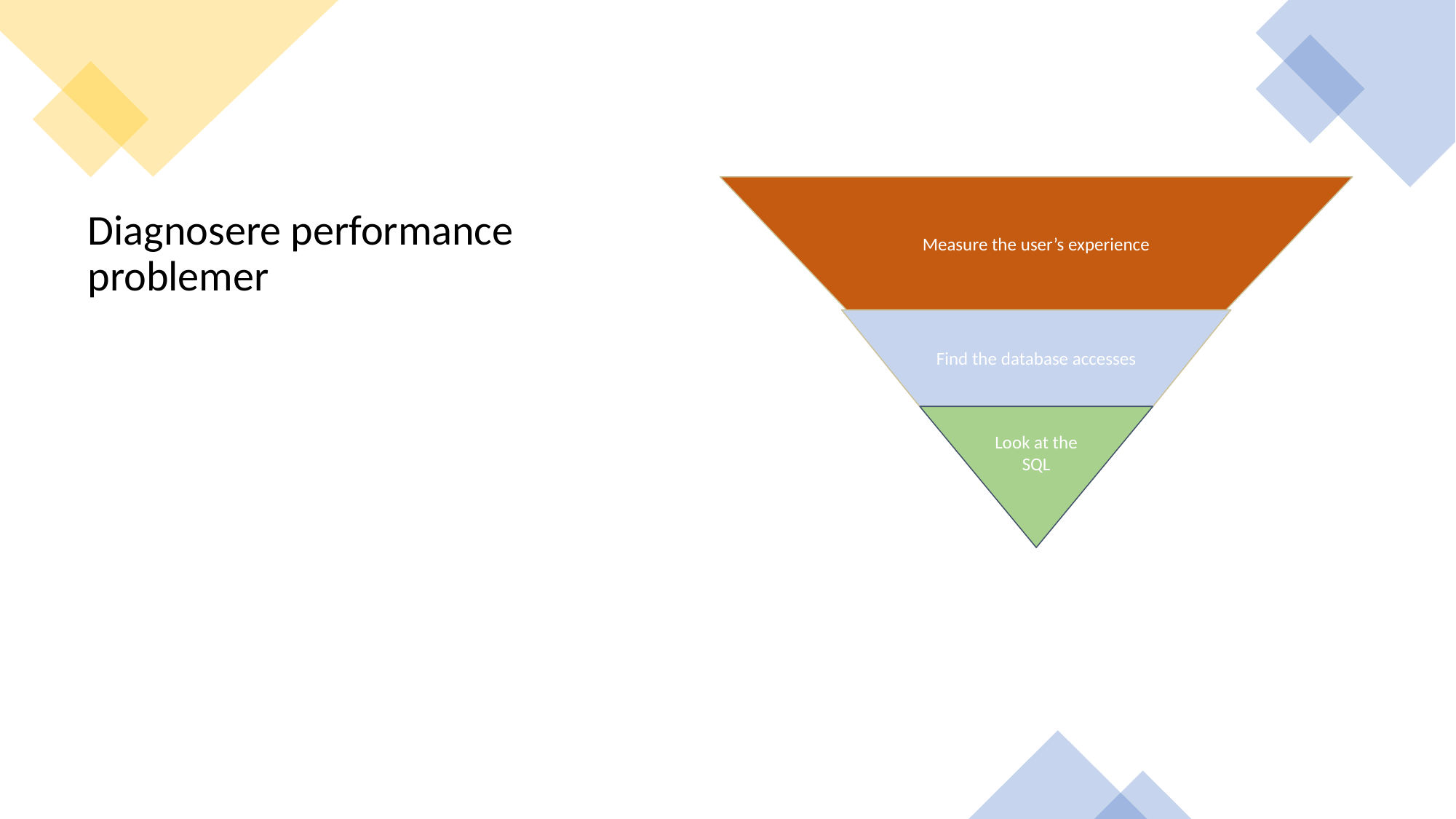

Measure the user’s experience

# Diagnosere performance problemer
Find the database accesses
Look at the SQL